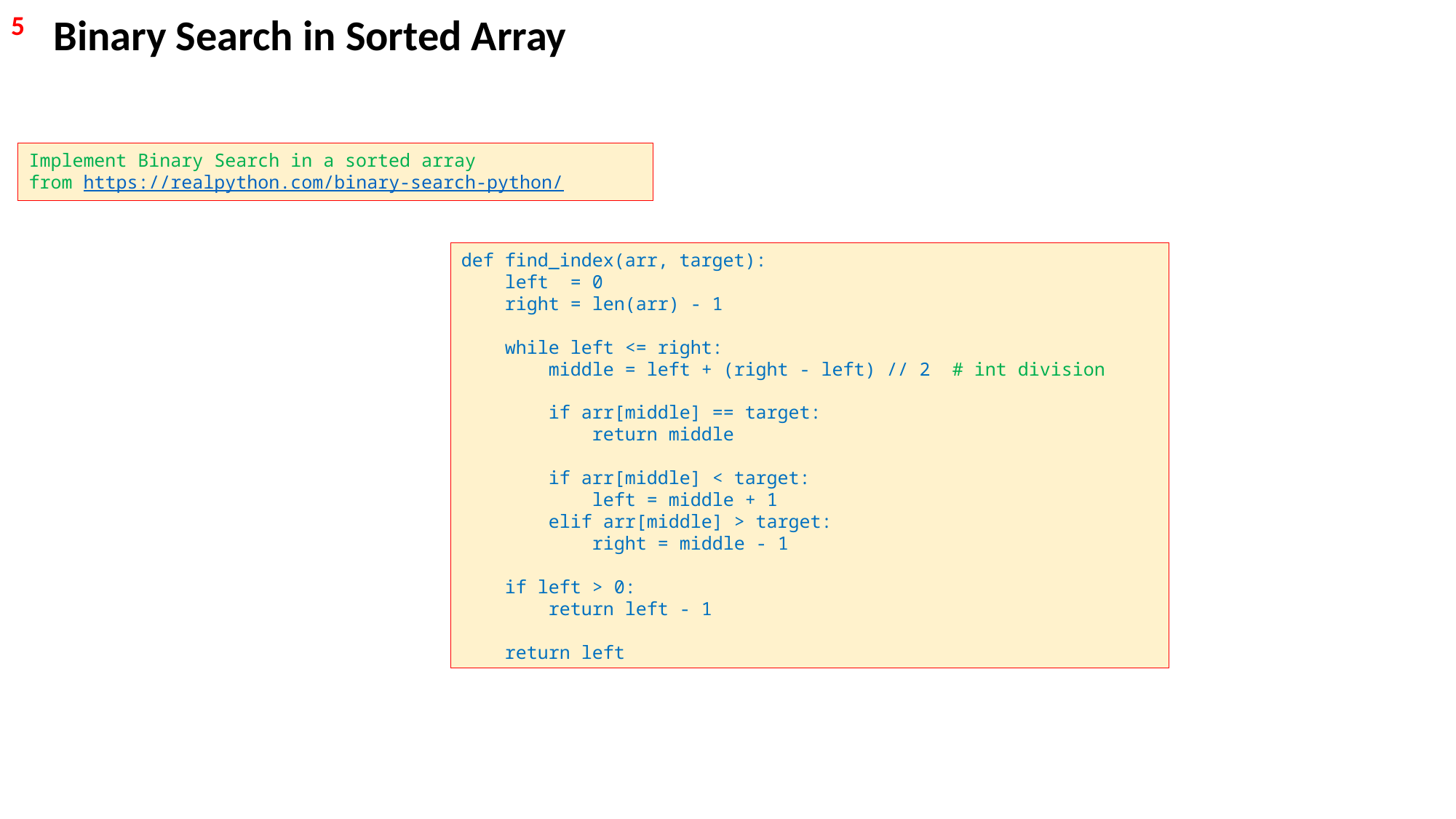

5
Binary Search in Sorted Array
Implement Binary Search in a sorted array
from https://realpython.com/binary-search-python/
def find_index(arr, target):
    left  = 0
    right = len(arr) - 1

    while left <= right:
        middle = left + (right - left) // 2  # int division

        if arr[middle] == target:
            return middle

        if arr[middle] < target:
            left = middle + 1
        elif arr[middle] > target:
            right = middle - 1

    if left > 0:
        return left - 1

    return left